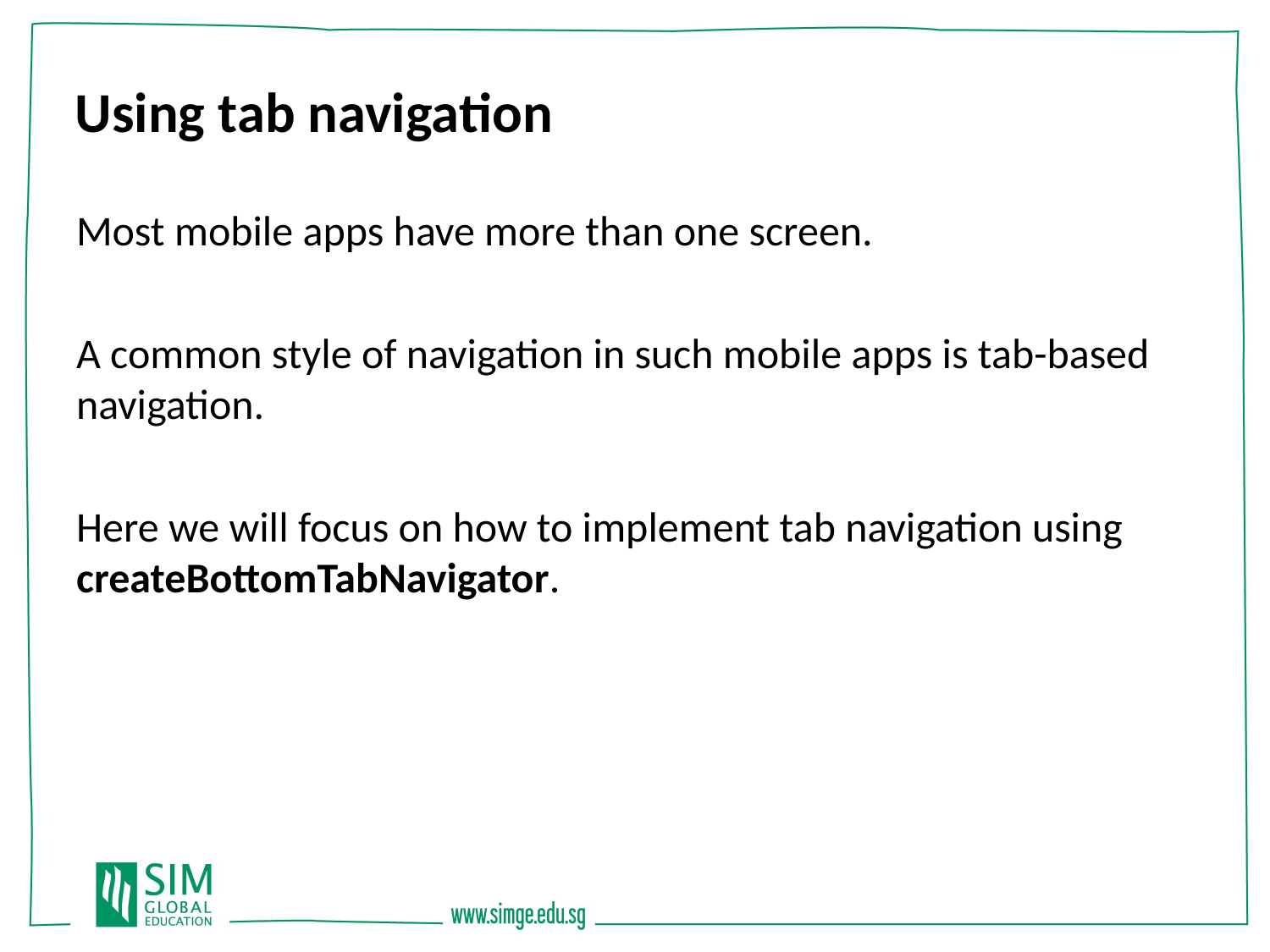

Using tab navigation
Most mobile apps have more than one screen.

A common style of navigation in such mobile apps is tab-based navigation.

Here we will focus on how to implement tab navigation using createBottomTabNavigator.